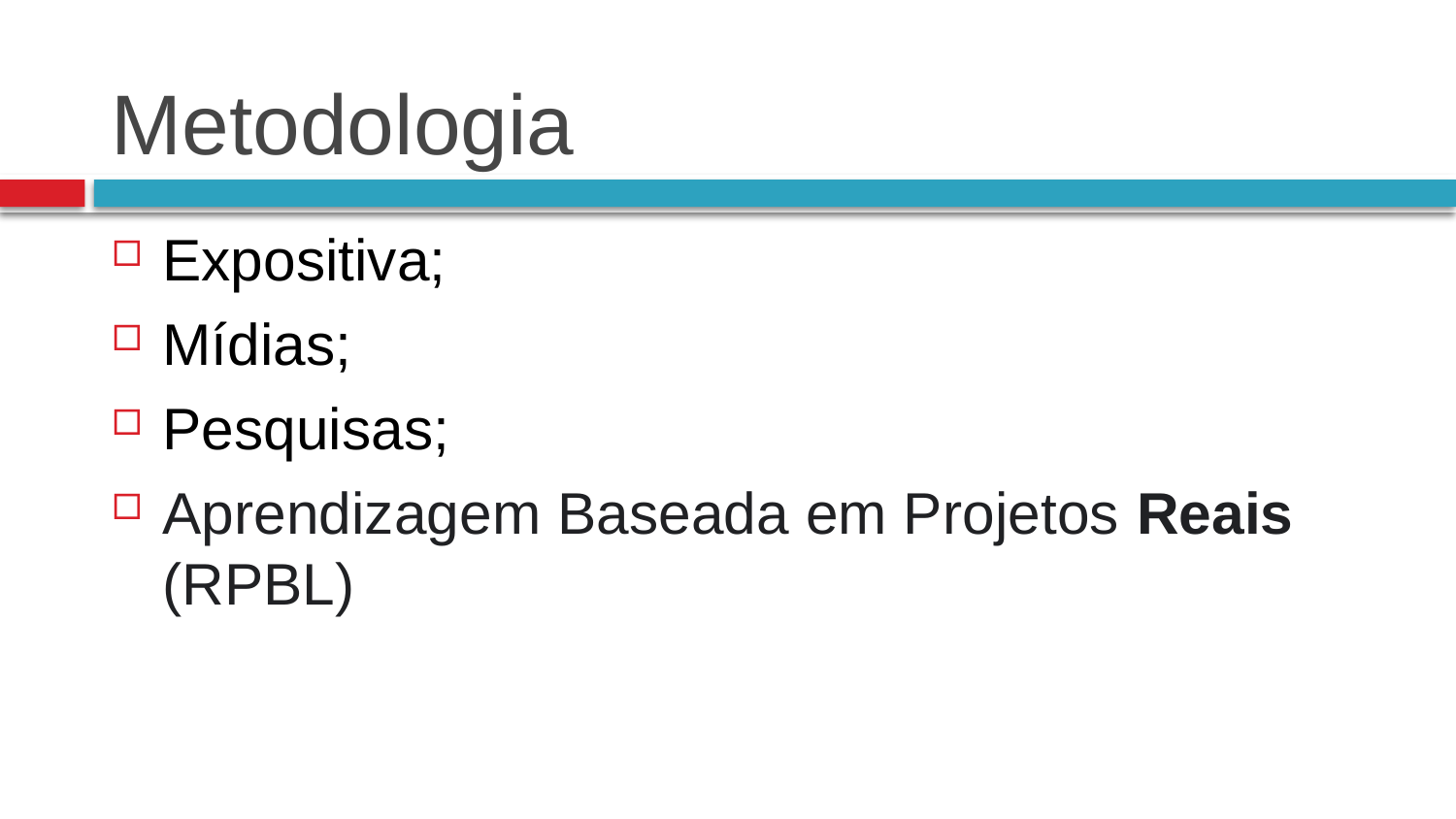

# Metodologia
Expositiva;
Mídias;
Pesquisas;
Aprendizagem Baseada em Projetos Reais (RPBL)